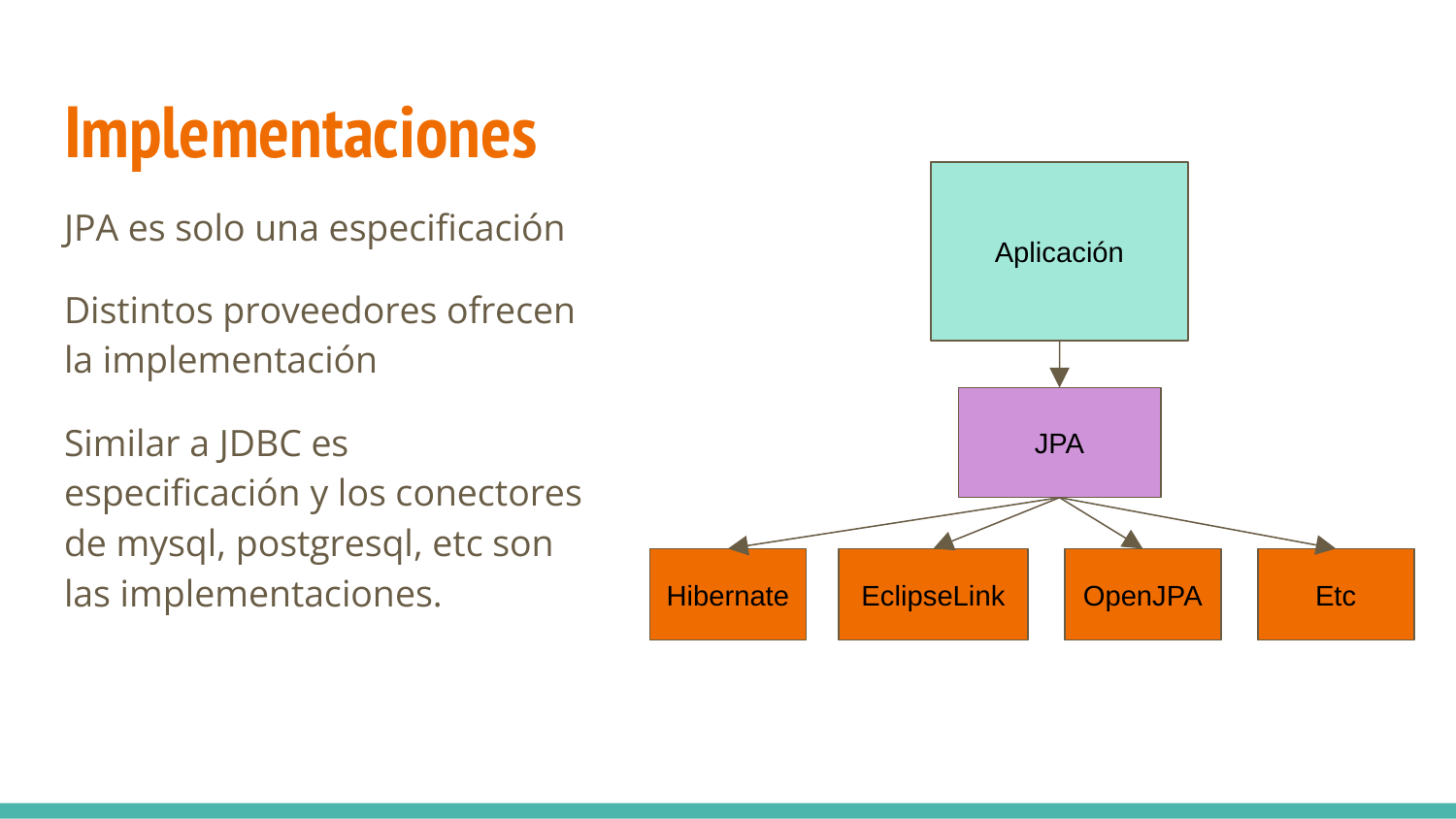

# Implementaciones
Aplicación
JPA es solo una especificación
Distintos proveedores ofrecen la implementación
Similar a JDBC es especificación y los conectores de mysql, postgresql, etc son las implementaciones.
JPA
Hibernate
EclipseLink
OpenJPA
Etc